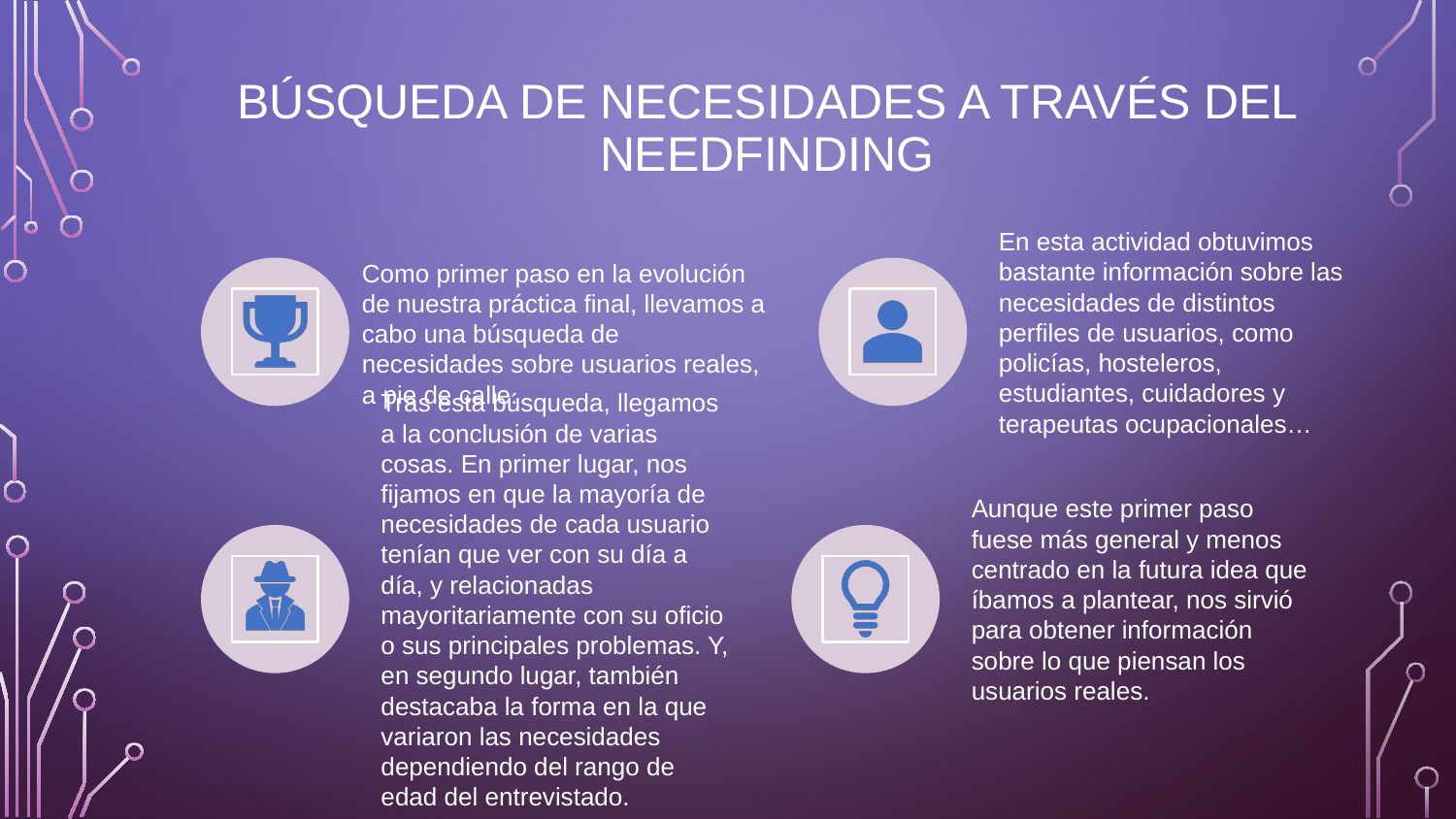

# BÚSQUEDA DE NECESIDADES A TRAVÉS DEL NEEDFINDING
Como primer paso en la evolución de nuestra práctica final, llevamos a cabo una búsqueda de necesidades sobre usuarios reales, a pie de calle.
En esta actividad obtuvimos bastante información sobre las necesidades de distintos perfiles de usuarios, como policías, hosteleros, estudiantes, cuidadores y terapeutas ocupacionales…
Tras esta búsqueda, llegamos a la conclusión de varias cosas. En primer lugar, nos fijamos en que la mayoría de necesidades de cada usuario tenían que ver con su día a día, y relacionadas mayoritariamente con su oficio o sus principales problemas. Y, en segundo lugar, también destacaba la forma en la que variaron las necesidades dependiendo del rango de edad del entrevistado.
Aunque este primer paso fuese más general y menos centrado en la futura idea que íbamos a plantear, nos sirvió para obtener información sobre lo que piensan los usuarios reales.